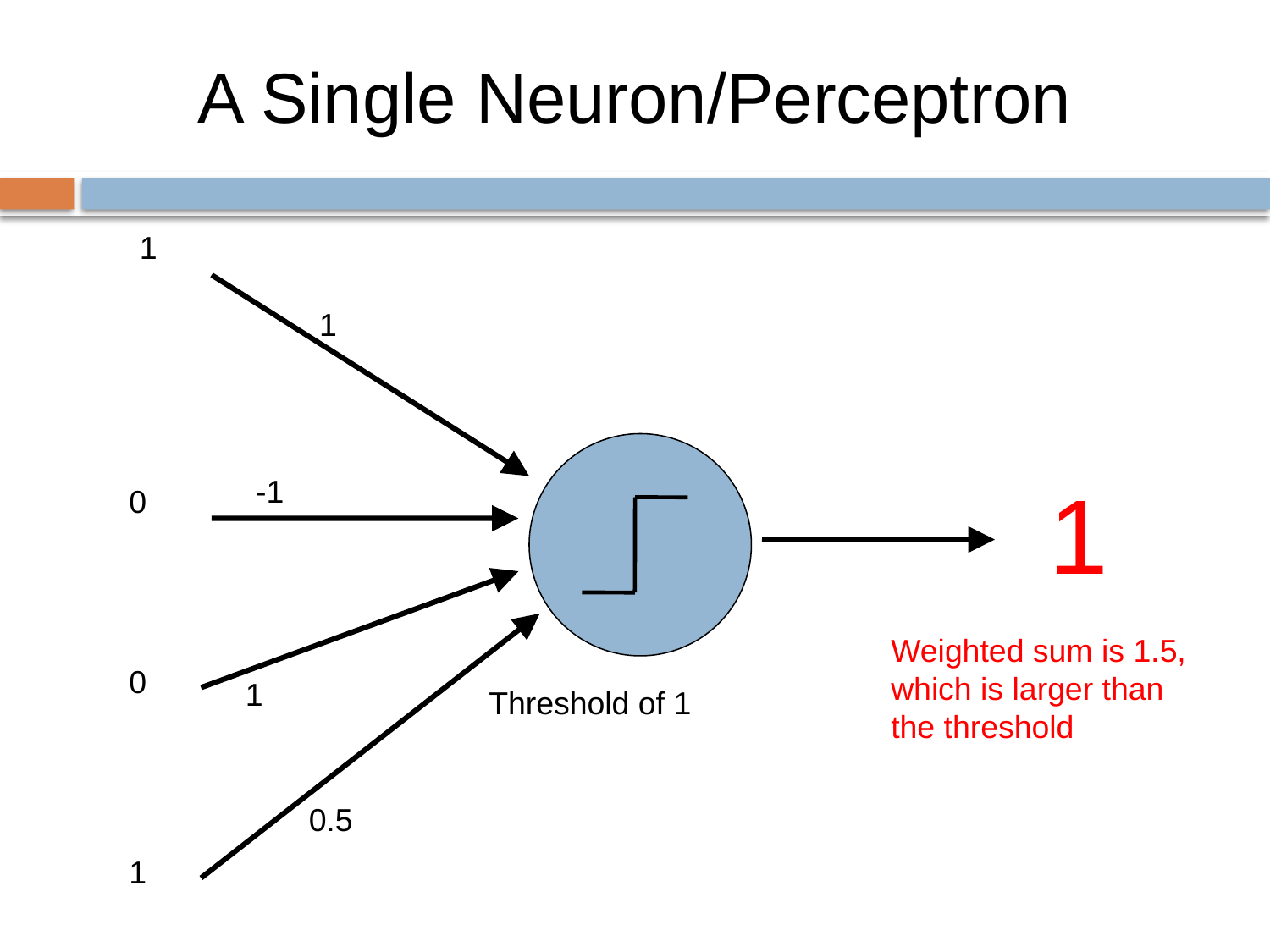

A Single Neuron/Perceptron
1

1

-1

1
0.5
1
0
Weighted sum is 1.5, which is larger than the threshold
0
Threshold of 1

1